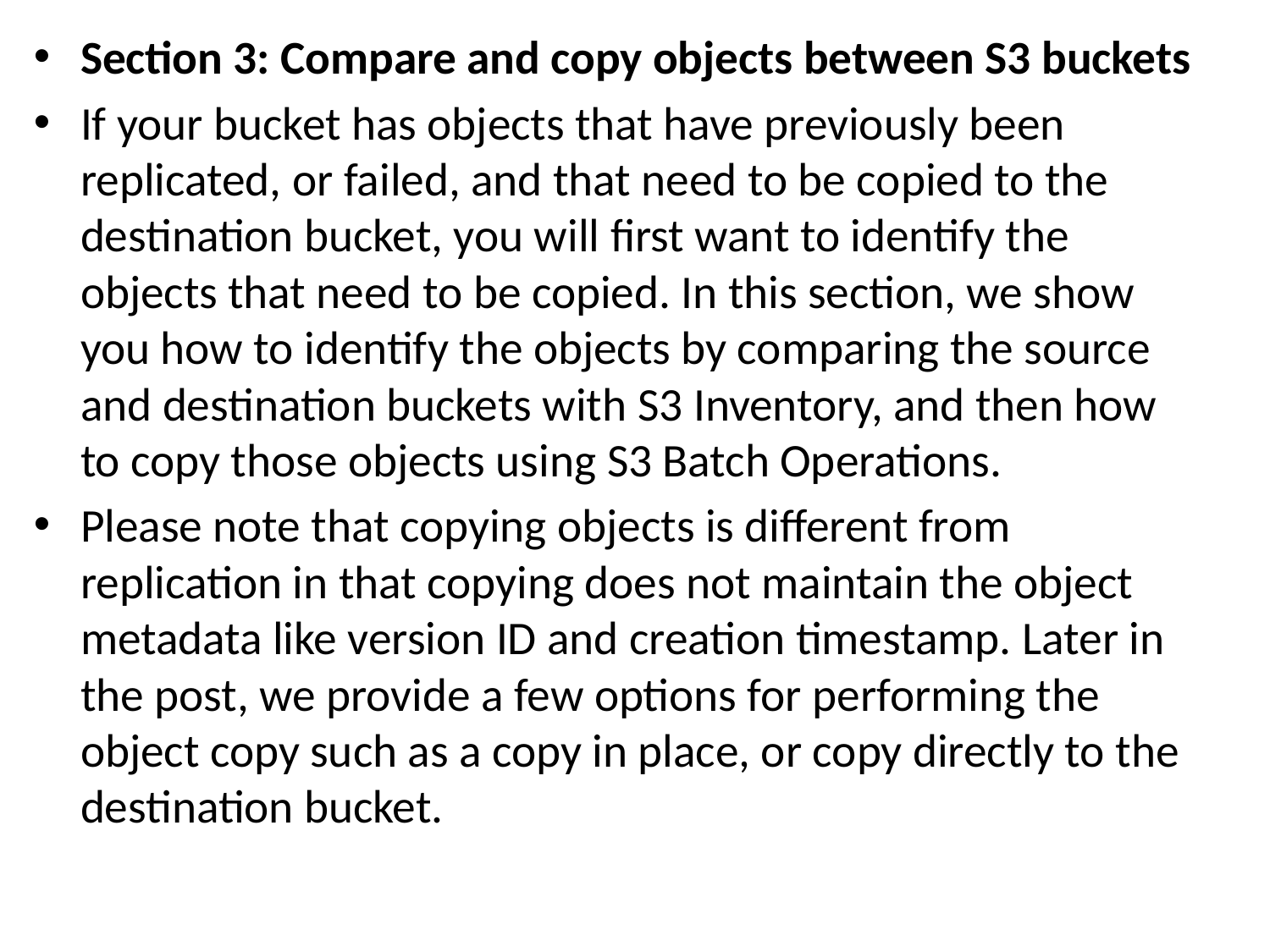

Section 3: Compare and copy objects between S3 buckets
If your bucket has objects that have previously been replicated, or failed, and that need to be copied to the destination bucket, you will first want to identify the objects that need to be copied. In this section, we show you how to identify the objects by comparing the source and destination buckets with S3 Inventory, and then how to copy those objects using S3 Batch Operations.
Please note that copying objects is different from replication in that copying does not maintain the object metadata like version ID and creation timestamp. Later in the post, we provide a few options for performing the object copy such as a copy in place, or copy directly to the destination bucket.